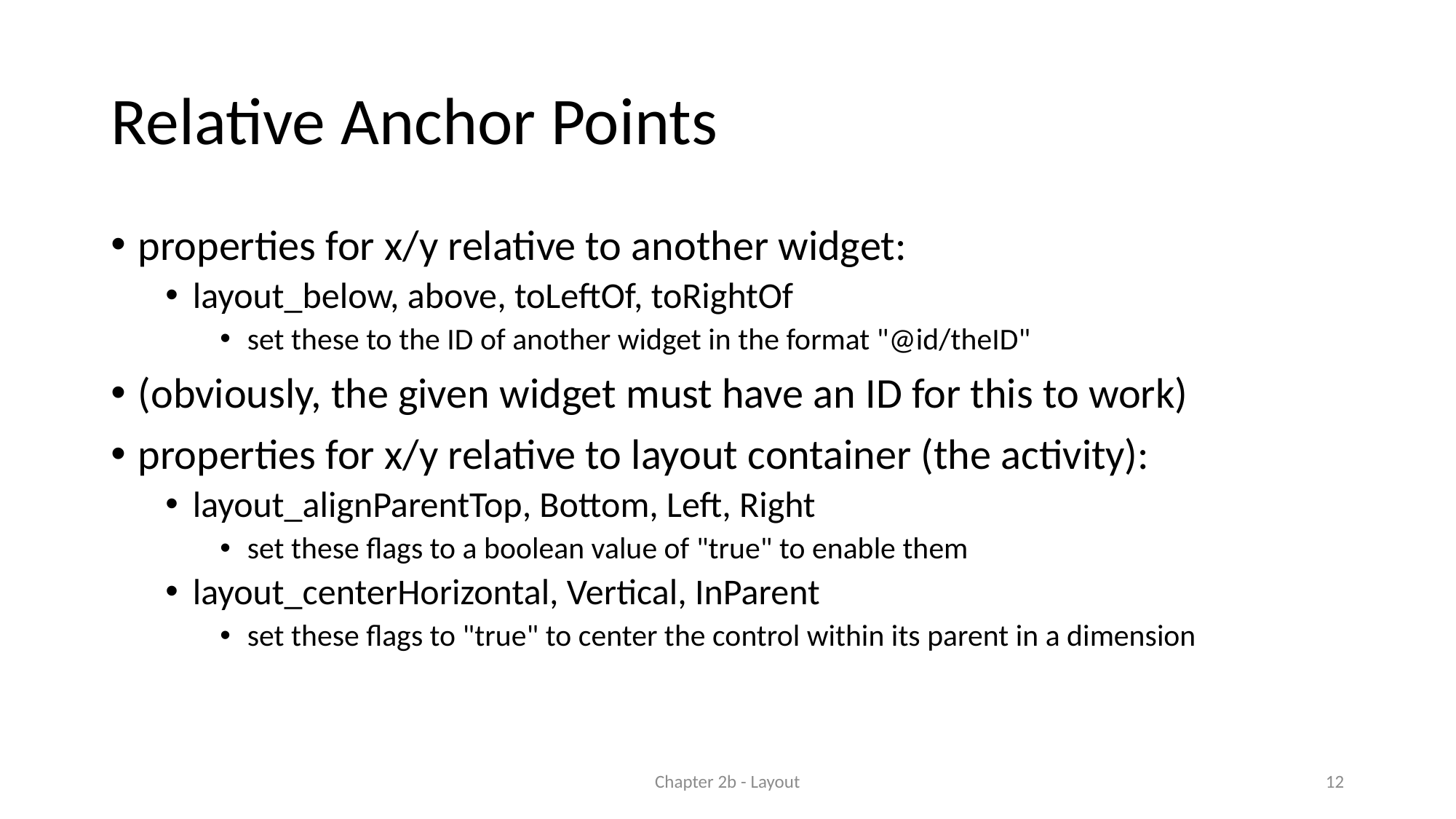

# Relative Anchor Points
properties for x/y relative to another widget:
layout_below, above, toLeftOf, toRightOf
set these to the ID of another widget in the format "@id/theID"
(obviously, the given widget must have an ID for this to work)
properties for x/y relative to layout container (the activity):
layout_alignParentTop, Bottom, Left, Right
set these flags to a boolean value of "true" to enable them
layout_centerHorizontal, Vertical, InParent
set these flags to "true" to center the control within its parent in a dimension
Chapter 2b - Layout
12